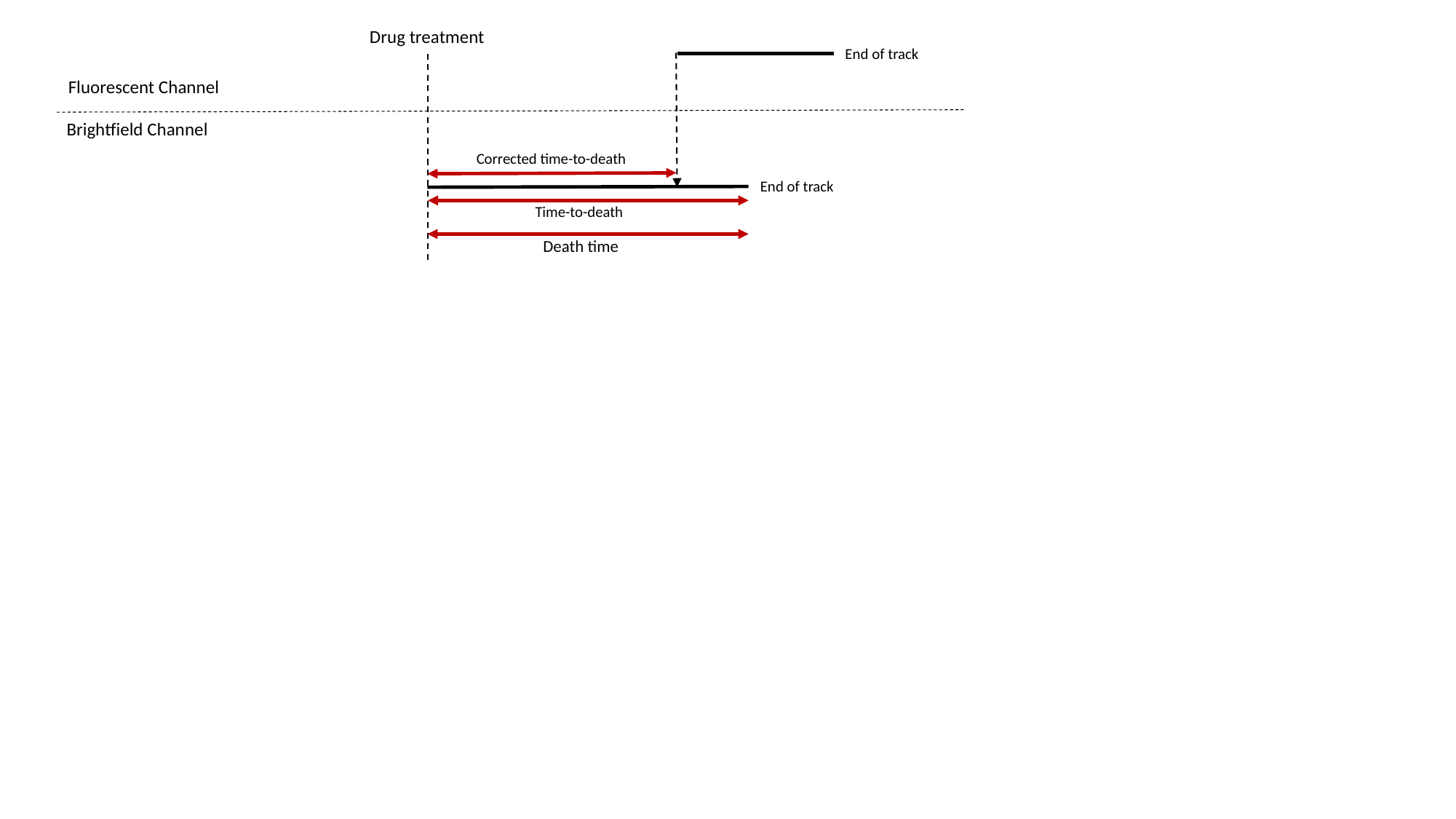

Drug treatment
End of track
Fluorescent Channel
Brightfield Channel
Corrected time-to-death
End of track
Time-to-death
Death time